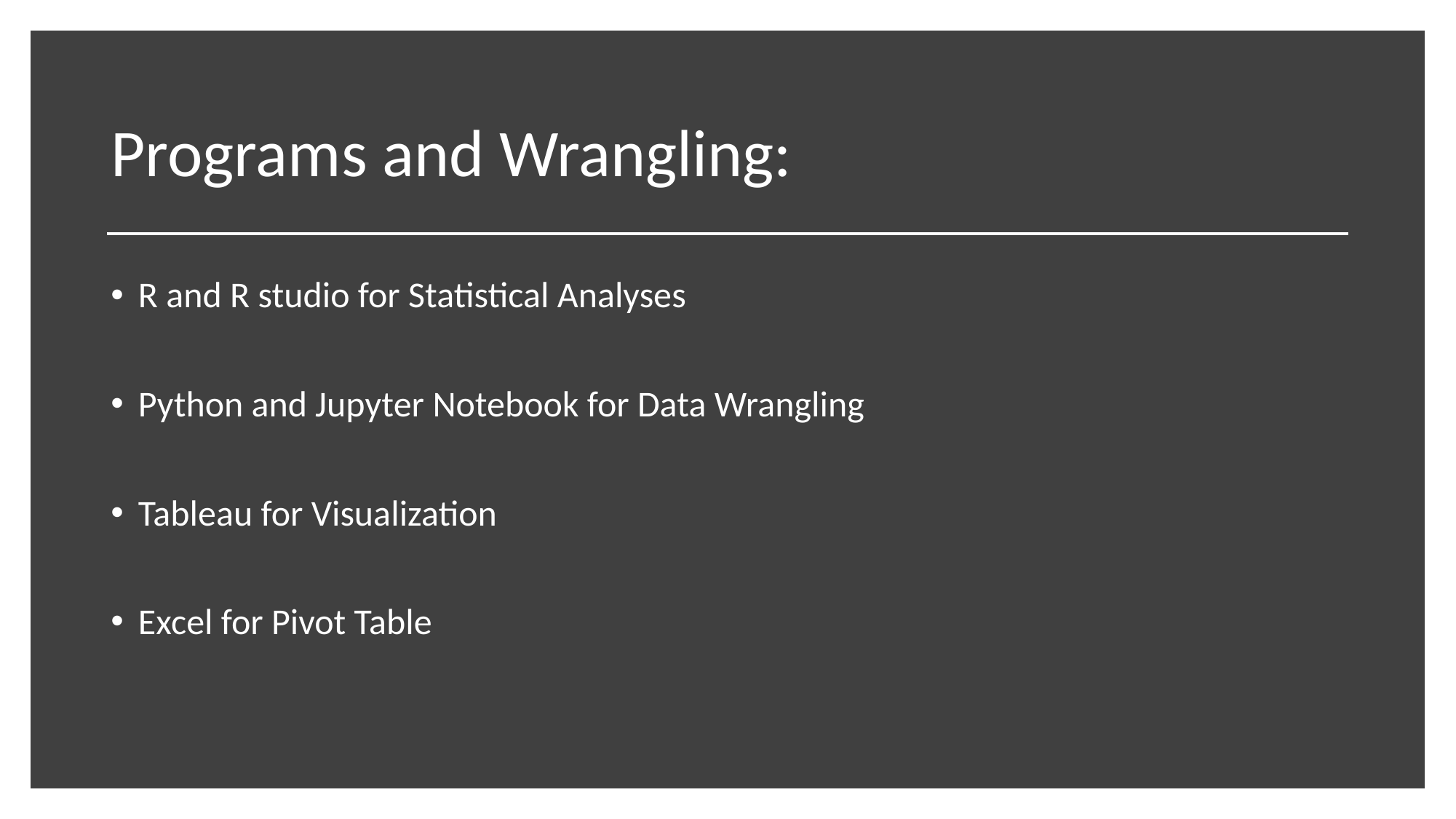

# Programs and Wrangling:
R and R studio for Statistical Analyses

Python and Jupyter Notebook for Data Wrangling

Tableau for Visualization

Excel for Pivot Table